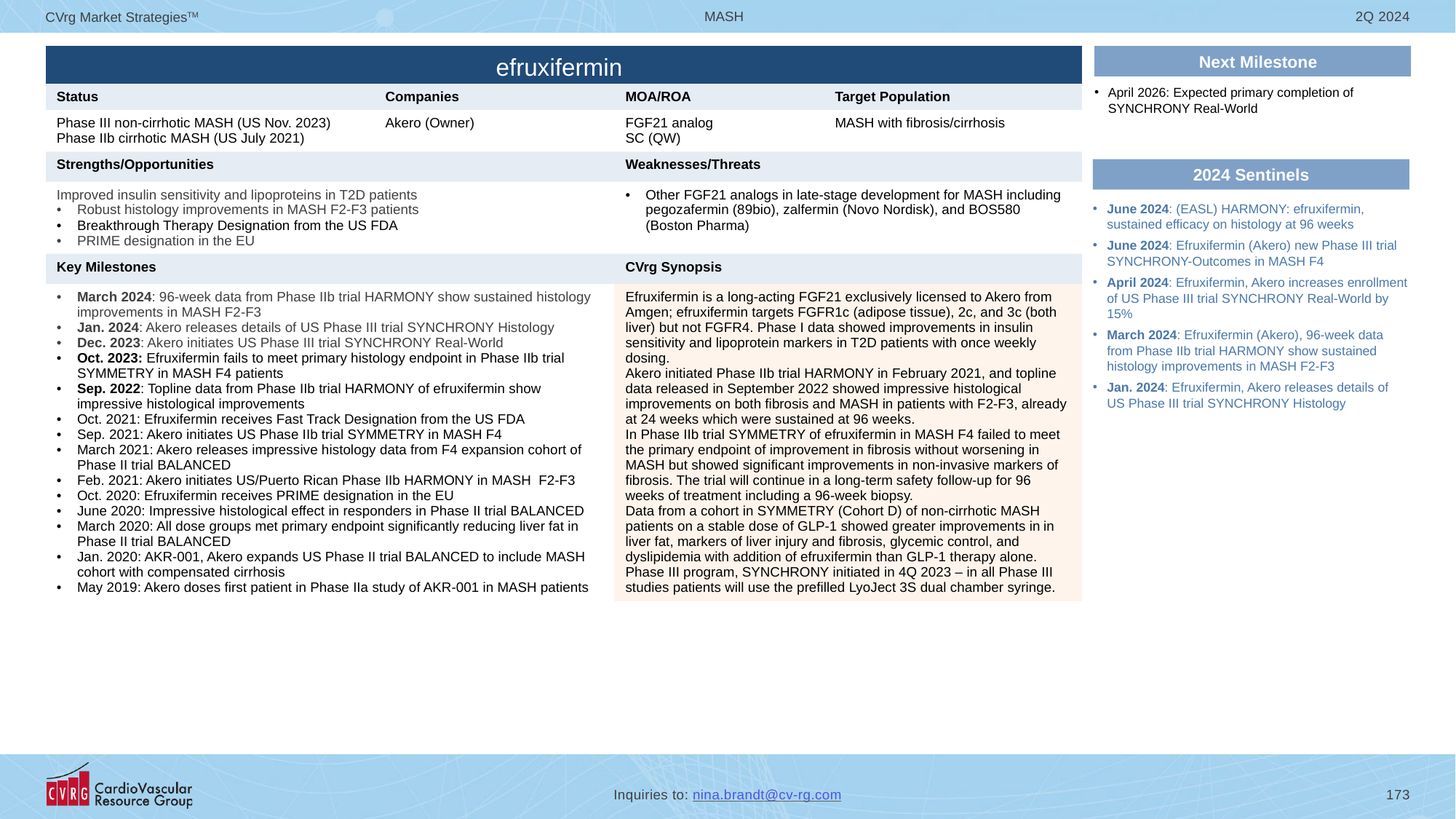

# efruxifermin
Next Milestone
|  |  |  |  |
| --- | --- | --- | --- |
| Status | Companies | MOA/ROA | Target Population |
| Phase III non-cirrhotic MASH (US Nov. 2023) Phase IIb cirrhotic MASH (US July 2021) | Akero (Owner) | FGF21 analog SC (QW) | MASH with fibrosis/cirrhosis |
| Strengths/Opportunities |  | Weaknesses/Threats |  |
| Improved insulin sensitivity and lipoproteins in T2D patients Robust histology improvements in MASH F2-F3 patients Breakthrough Therapy Designation from the US FDA PRIME designation in the EU |  | Other FGF21 analogs in late-stage development for MASH including pegozafermin (89bio), zalfermin (Novo Nordisk), and BOS580 (Boston Pharma) |  |
| Key Milestones |  | CVrg Synopsis |  |
| March 2024: 96-week data from Phase IIb trial HARMONY show sustained histology improvements in MASH F2-F3 Jan. 2024: Akero releases details of US Phase III trial SYNCHRONY Histology Dec. 2023: Akero initiates US Phase III trial SYNCHRONY Real-World Oct. 2023: Efruxifermin fails to meet primary histology endpoint in Phase IIb trial SYMMETRY in MASH F4 patients Sep. 2022: Topline data from Phase IIb trial HARMONY of efruxifermin show impressive histological improvements Oct. 2021: Efruxifermin receives Fast Track Designation from the US FDA Sep. 2021: Akero initiates US Phase IIb trial SYMMETRY in MASH F4 March 2021: Akero releases impressive histology data from F4 expansion cohort of Phase II trial BALANCED Feb. 2021: Akero initiates US/Puerto Rican Phase IIb HARMONY in MASH F2-F3 Oct. 2020: Efruxifermin receives PRIME designation in the EU June 2020: Impressive histological effect in responders in Phase II trial BALANCED March 2020: All dose groups met primary endpoint significantly reducing liver fat in Phase II trial BALANCED Jan. 2020: AKR-001, Akero expands US Phase II trial BALANCED to include MASH cohort with compensated cirrhosis May 2019: Akero doses first patient in Phase IIa study of AKR-001 in MASH patients |  | Efruxifermin is a long-acting FGF21 exclusively licensed to Akero from Amgen; efruxifermin targets FGFR1c (adipose tissue), 2c, and 3c (both liver) but not FGFR4. Phase I data showed improvements in insulin sensitivity and lipoprotein markers in T2D patients with once weekly dosing. Akero initiated Phase IIb trial HARMONY in February 2021, and topline data released in September 2022 showed impressive histological improvements on both fibrosis and MASH in patients with F2-F3, already at 24 weeks which were sustained at 96 weeks. In Phase IIb trial SYMMETRY of efruxifermin in MASH F4 failed to meet the primary endpoint of improvement in fibrosis without worsening in MASH but showed significant improvements in non-invasive markers of fibrosis. The trial will continue in a long-term safety follow-up for 96 weeks of treatment including a 96-week biopsy. Data from a cohort in SYMMETRY (Cohort D) of non-cirrhotic MASH patients on a stable dose of GLP-1 showed greater improvements in in liver fat, markers of liver injury and fibrosis, glycemic control, and dyslipidemia with addition of efruxifermin than GLP-1 therapy alone. Phase III program, SYNCHRONY initiated in 4Q 2023 – in all Phase III studies patients will use the prefilled LyoJect 3S dual chamber syringe. |  |

April 2026: Expected primary completion of SYNCHRONY Real-World
2024 Sentinels
June 2024: (EASL) HARMONY: efruxifermin, sustained efficacy on histology at 96 weeks
June 2024: Efruxifermin (Akero) new Phase III trial SYNCHRONY-Outcomes in MASH F4
April 2024: Efruxifermin, Akero increases enrollment of US Phase III trial SYNCHRONY Real-World by 15%
March 2024: Efruxifermin (Akero), 96-week data from Phase IIb trial HARMONY show sustained histology improvements in MASH F2-F3
Jan. 2024: Efruxifermin, Akero releases details of US Phase III trial SYNCHRONY Histology